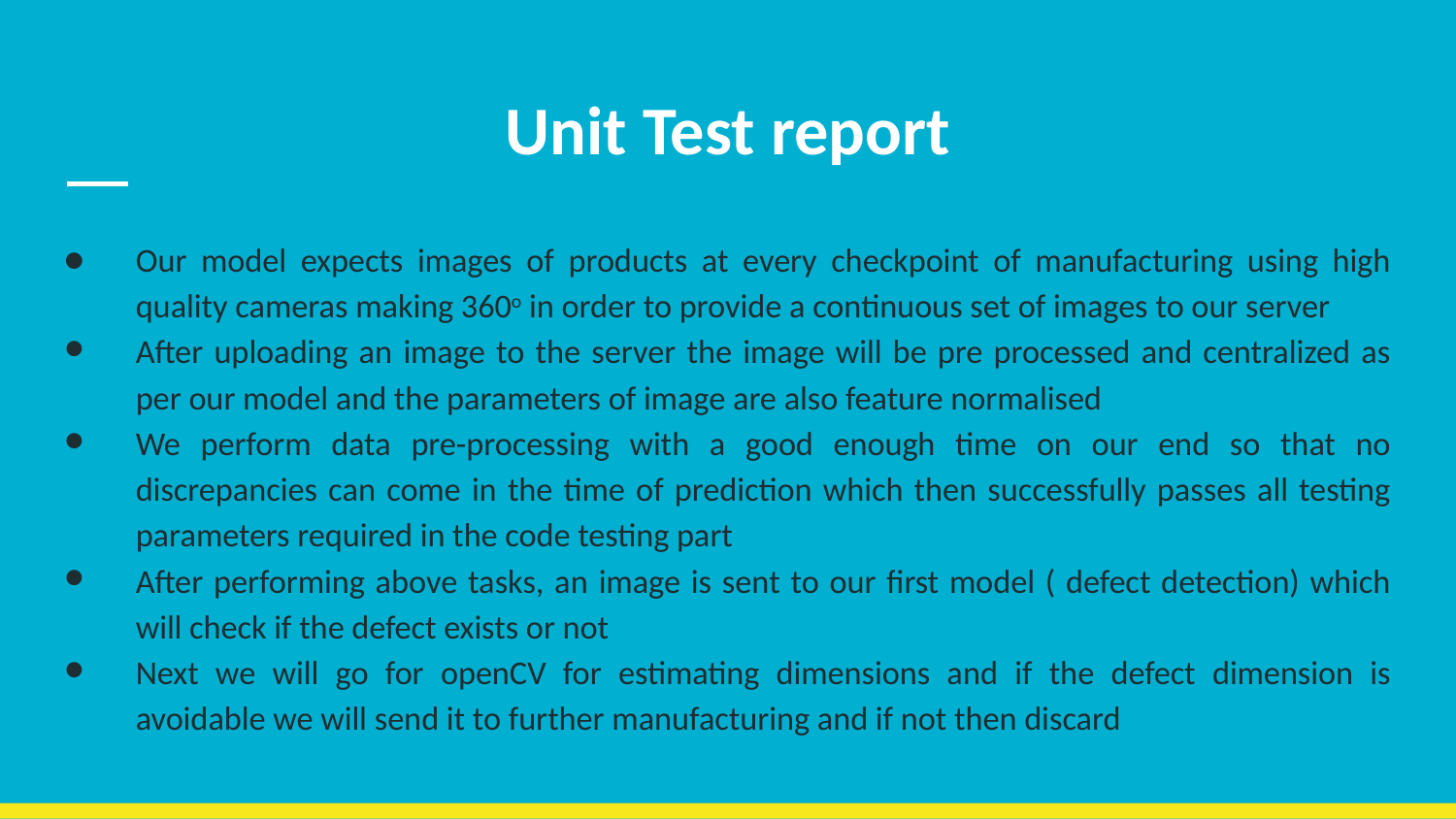

# Unit Test report
Our model expects images of products at every checkpoint of manufacturing using high quality cameras making 360o in order to provide a continuous set of images to our server
After uploading an image to the server the image will be pre processed and centralized as per our model and the parameters of image are also feature normalised
We perform data pre-processing with a good enough time on our end so that no discrepancies can come in the time of prediction which then successfully passes all testing parameters required in the code testing part
After performing above tasks, an image is sent to our first model ( defect detection) which will check if the defect exists or not
Next we will go for openCV for estimating dimensions and if the defect dimension is avoidable we will send it to further manufacturing and if not then discard